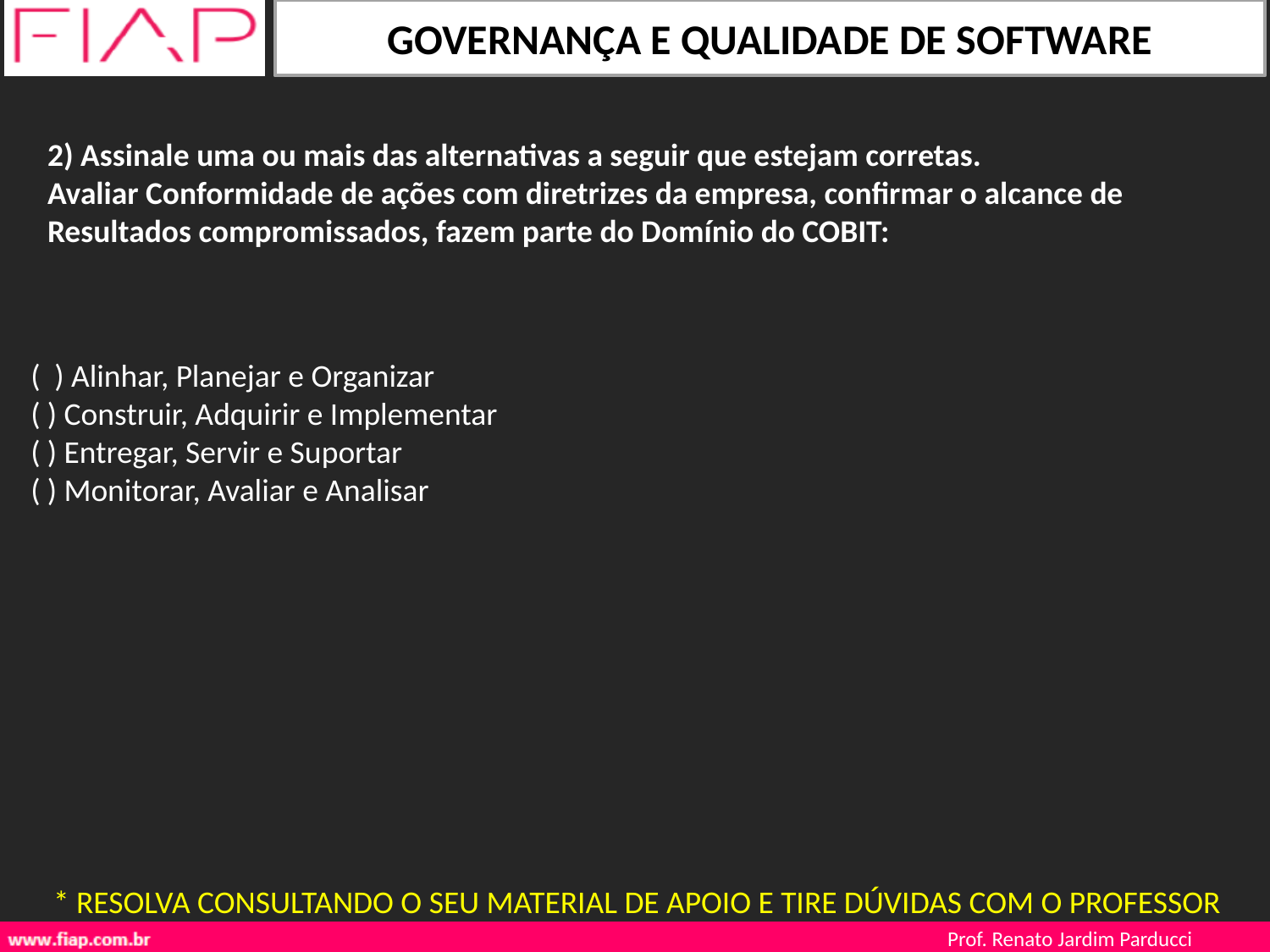

2) Assinale uma ou mais das alternativas a seguir que estejam corretas.
Avaliar Conformidade de ações com diretrizes da empresa, confirmar o alcance de Resultados compromissados, fazem parte do Domínio do COBIT:
(  ) Alinhar, Planejar e Organizar
( ) Construir, Adquirir e Implementar
( ) Entregar, Servir e Suportar
( ) Monitorar, Avaliar e Analisar
* RESOLVA CONSULTANDO O SEU MATERIAL DE APOIO E TIRE DÚVIDAS COM O PROFESSOR